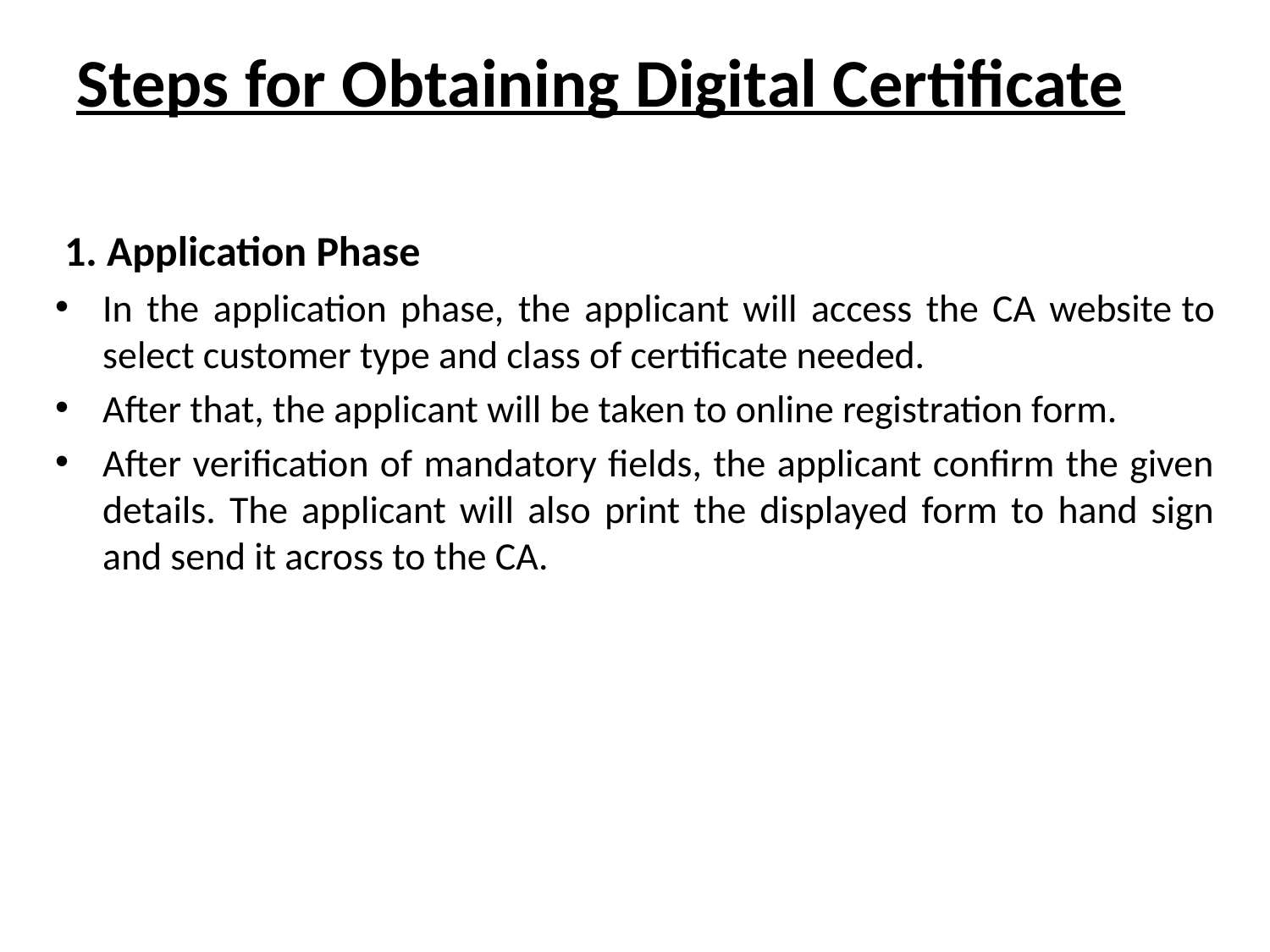

# Steps for Obtaining Digital Certificate

 1. Application Phase
In the application phase, the applicant will access the CA website to select customer type and class of certificate needed.
After that, the applicant will be taken to online registration form.
After verification of mandatory fields, the applicant confirm the given details. The applicant will also print the displayed form to hand sign and send it across to the CA.